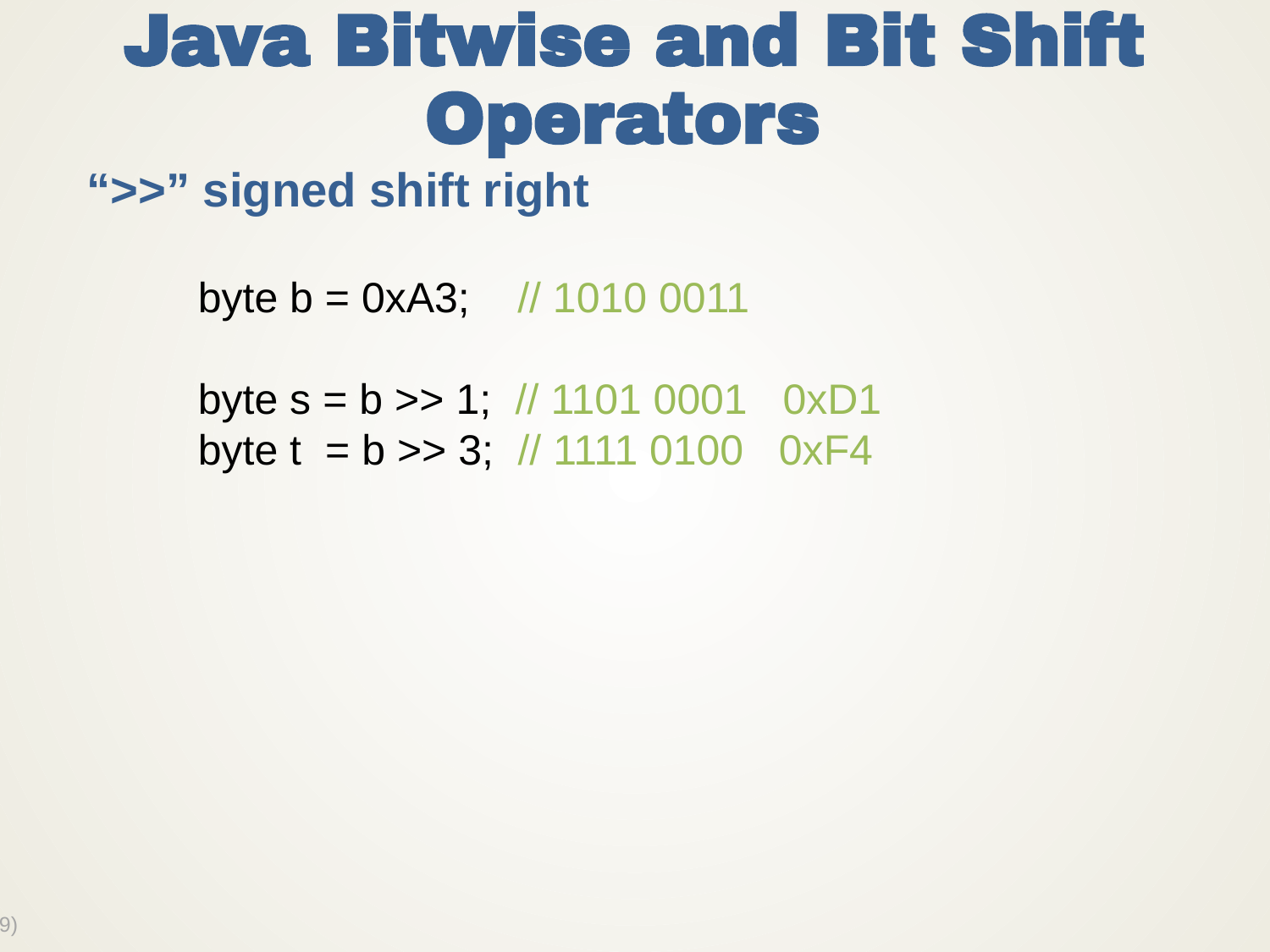

# Java Bitwise and Bit Shift Operators
“>>” signed shift right
byte b = 0xA3;    // 1010 0011

byte s = b >> 1;  // 1101 0001   0xD1
byte t  = b >> 3;  // 1111 0100   0xF4